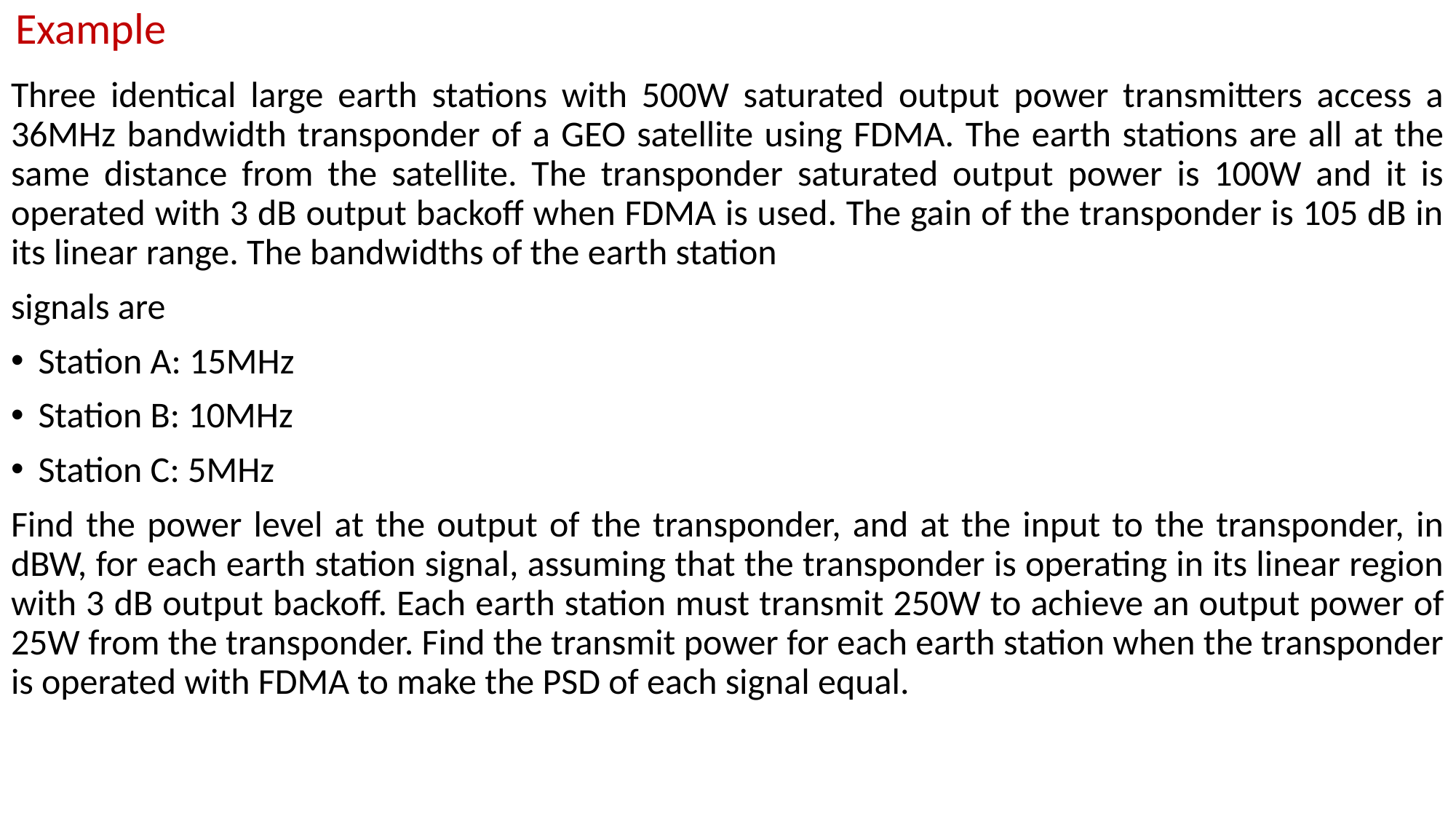

# Example
Three identical large earth stations with 500W saturated output power transmitters access a 36MHz bandwidth transponder of a GEO satellite using FDMA. The earth stations are all at the same distance from the satellite. The transponder saturated output power is 100W and it is operated with 3 dB output backoff when FDMA is used. The gain of the transponder is 105 dB in its linear range. The bandwidths of the earth station
signals are
Station A: 15MHz
Station B: 10MHz
Station C: 5MHz
Find the power level at the output of the transponder, and at the input to the transponder, in dBW, for each earth station signal, assuming that the transponder is operating in its linear region with 3 dB output backoff. Each earth station must transmit 250W to achieve an output power of 25W from the transponder. Find the transmit power for each earth station when the transponder is operated with FDMA to make the PSD of each signal equal.